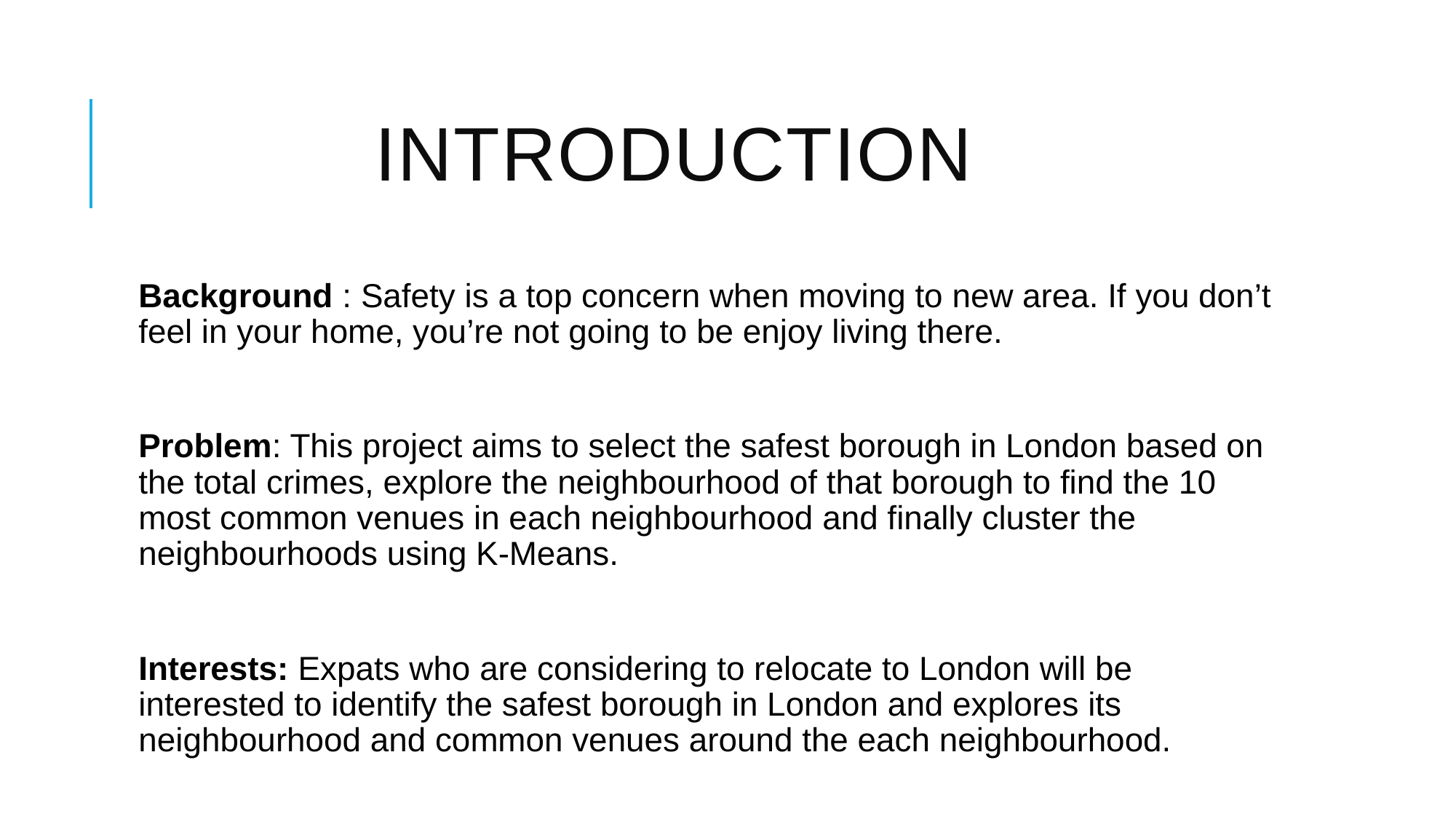

# Introduction
Background : Safety is a top concern when moving to new area. If you don’t feel in your home, you’re not going to be enjoy living there.

Problem: This project aims to select the safest borough in London based on the total crimes, explore the neighbourhood of that borough to find the 10 most common venues in each neighbourhood and finally cluster the neighbourhoods using K-Means.

Interests: Expats who are considering to relocate to London will be interested to identify the safest borough in London and explores its neighbourhood and common venues around the each neighbourhood.